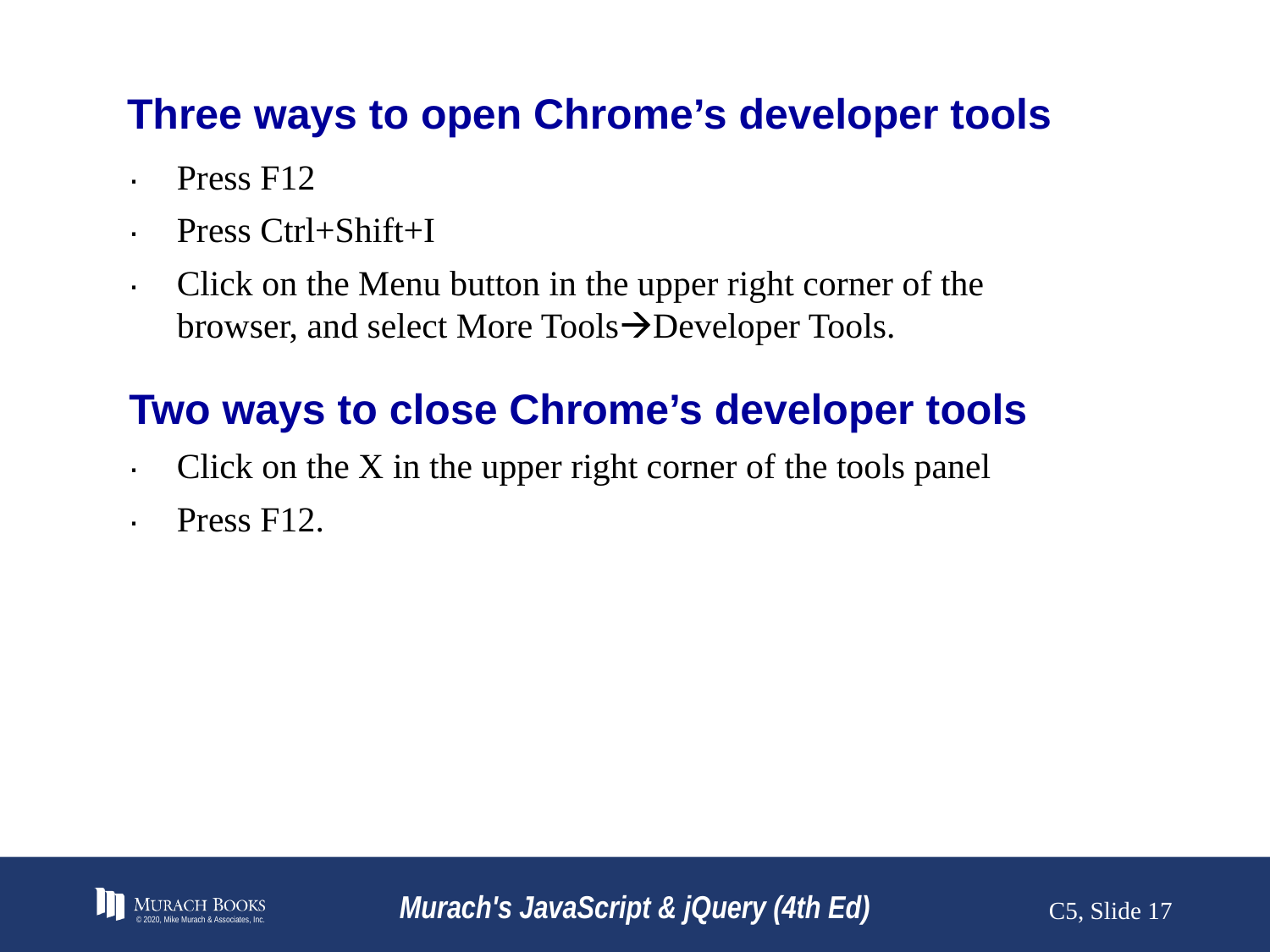

# Three ways to open Chrome’s developer tools
Press F12
Press Ctrl+Shift+I
Click on the Menu button in the upper right corner of the browser, and select More Tools🡪Developer Tools.
Two ways to close Chrome’s developer tools
Click on the X in the upper right corner of the tools panel
Press F12.

© 2020, Mike Murach & Associates, Inc.
Murach's JavaScript & jQuery (4th Ed)

C5, Slide 17